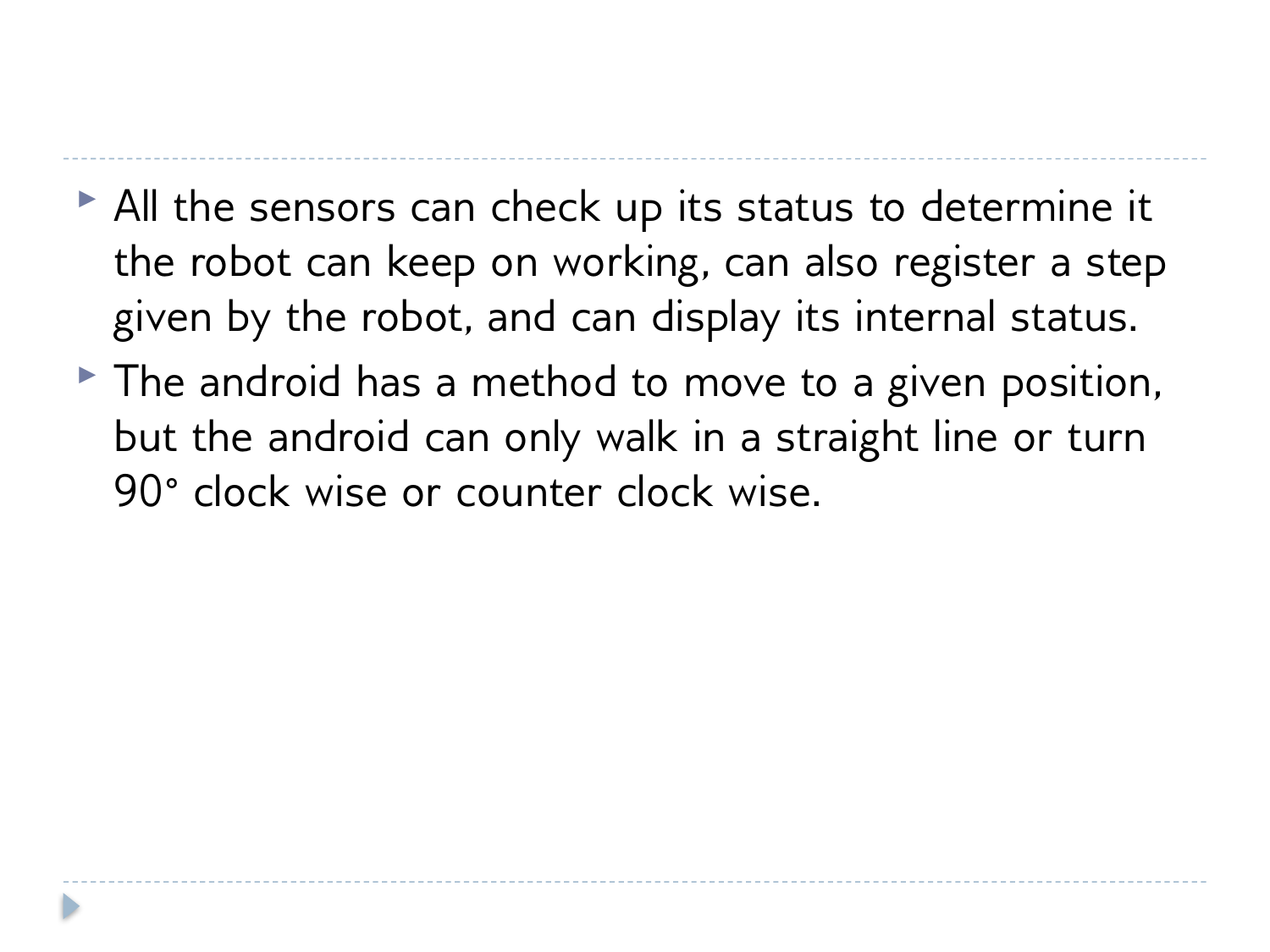

#
All the sensors can check up its status to determine it the robot can keep on working, can also register a step given by the robot, and can display its internal status.
The android has a method to move to a given position, but the android can only walk in a straight line or turn 90° clock wise or counter clock wise.